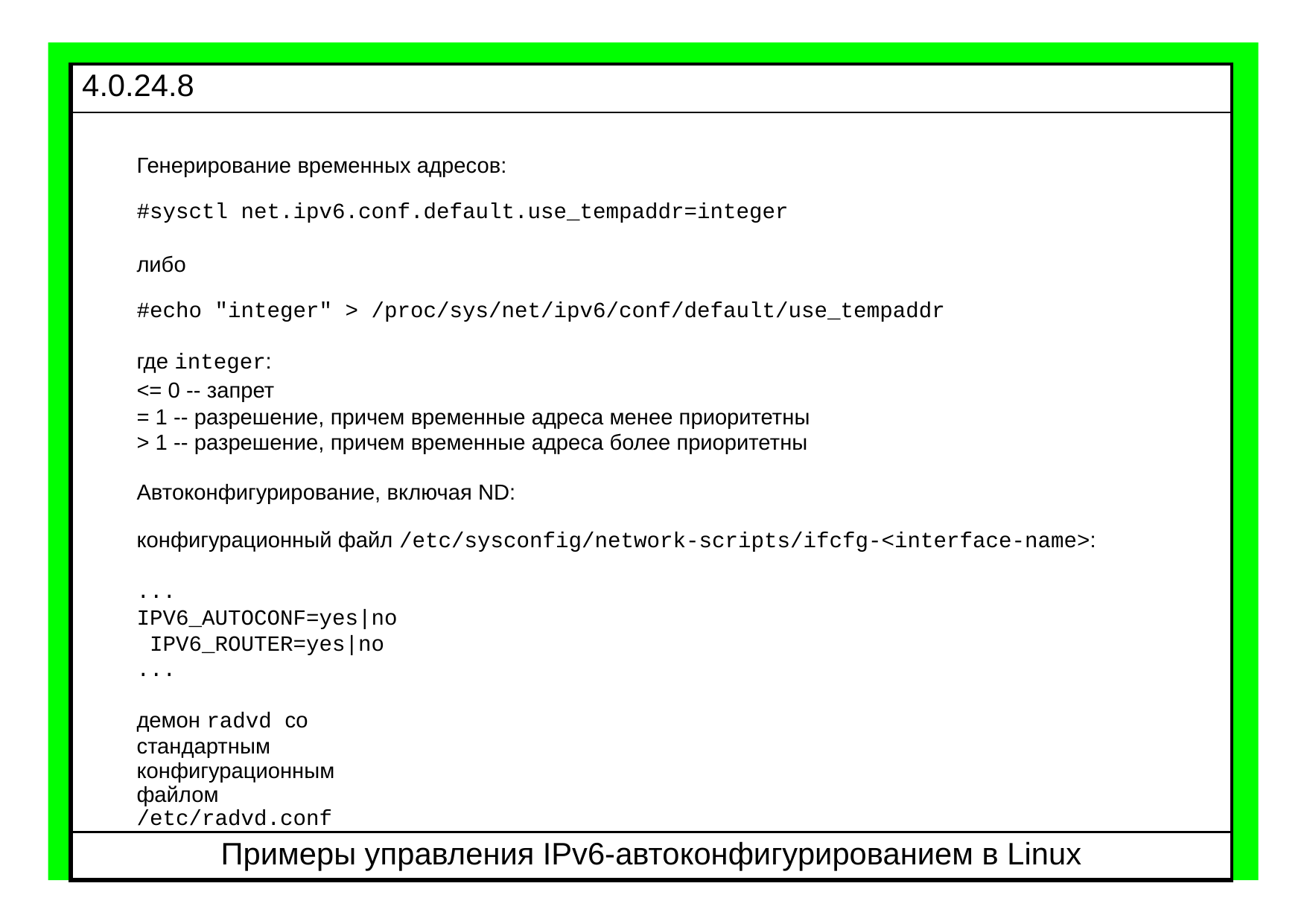

| 4.0.24.8 |
| --- |
| Генерирование временных адресов: #sysctl net.ipv6.conf.default.use\_tempaddr=integer либо #echo "integer" > /proc/sys/net/ipv6/conf/default/use\_tempaddr где integer: <= 0 -- запрет = 1 -- разрешение, причем временные адреса менее приоритетны > 1 -- разрешение, причем временные адреса более приоритетны Автоконфигурирование, включая ND: конфигурационный файл /etc/sysconfig/network-scripts/ifcfg-<interface-name>: ... IPV6\_AUTOCONF=yes|no IPV6\_ROUTER=yes|no ... демон radvd со стандартным конфигурационным файлом /etc/radvd.conf |
| Примеры управления IPv6-автоконфигурированием в Linux |